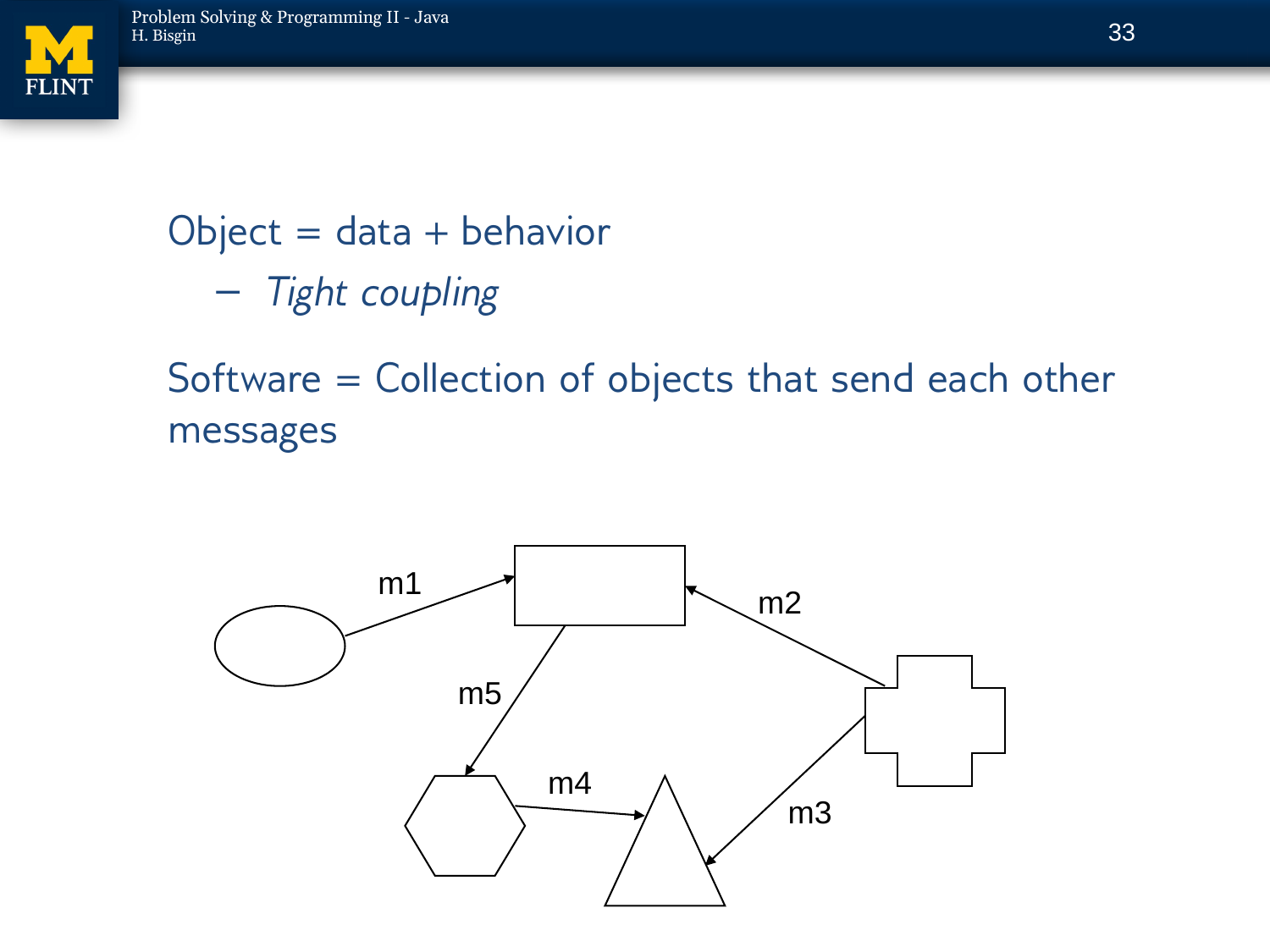

33
#
Object = data + behavior
Tight coupling
Software = Collection of objects that send each other messages

m1
m2

m5
m4

m3